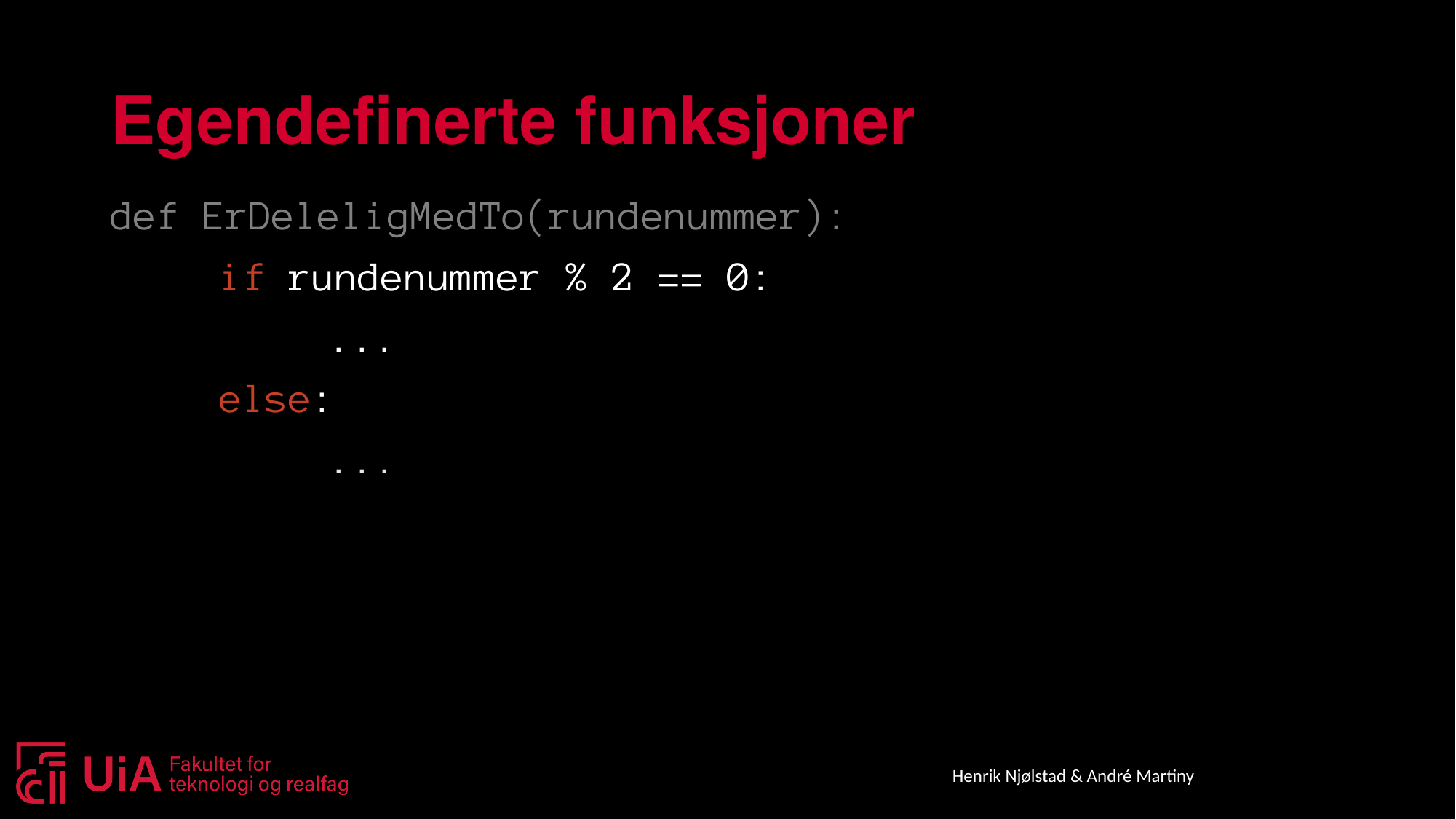

# Egendefinerte funksjoner
def ErDeleligMedTo(rundenummer):
	if rundenummer % 2 == 0:
		...
	else:
		...
Henrik Njølstad & André Martiny